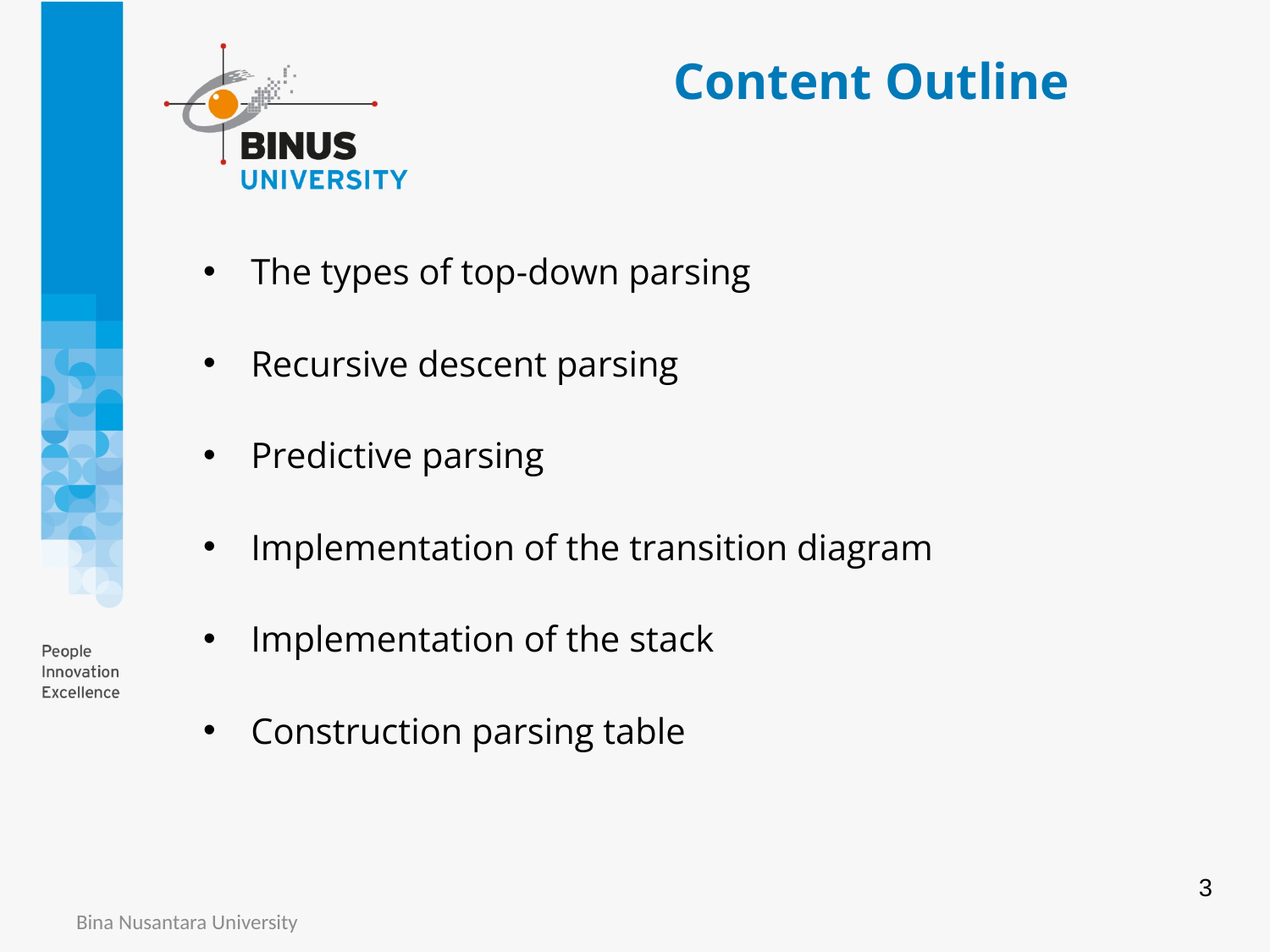

# Content Outline
The types of top-down parsing
Recursive descent parsing
Predictive parsing
Implementation of the transition diagram
Implementation of the stack
Construction parsing table

3
Bina Nusantara University